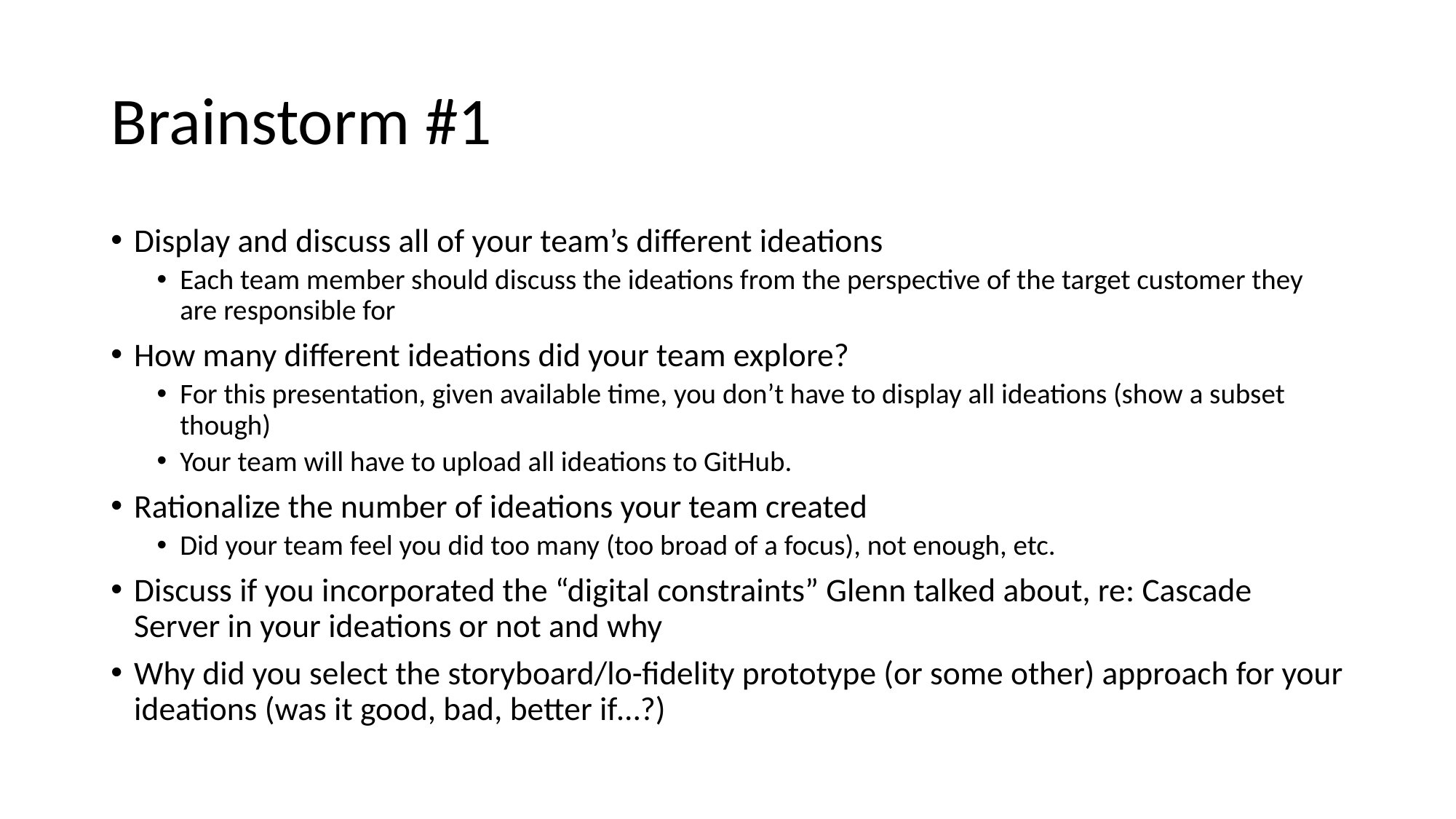

# Brainstorm #1
Display and discuss all of your team’s different ideations
Each team member should discuss the ideations from the perspective of the target customer they are responsible for
How many different ideations did your team explore?
For this presentation, given available time, you don’t have to display all ideations (show a subset though)
Your team will have to upload all ideations to GitHub.
Rationalize the number of ideations your team created
Did your team feel you did too many (too broad of a focus), not enough, etc.
Discuss if you incorporated the “digital constraints” Glenn talked about, re: Cascade Server in your ideations or not and why
Why did you select the storyboard/lo-fidelity prototype (or some other) approach for your ideations (was it good, bad, better if…?)